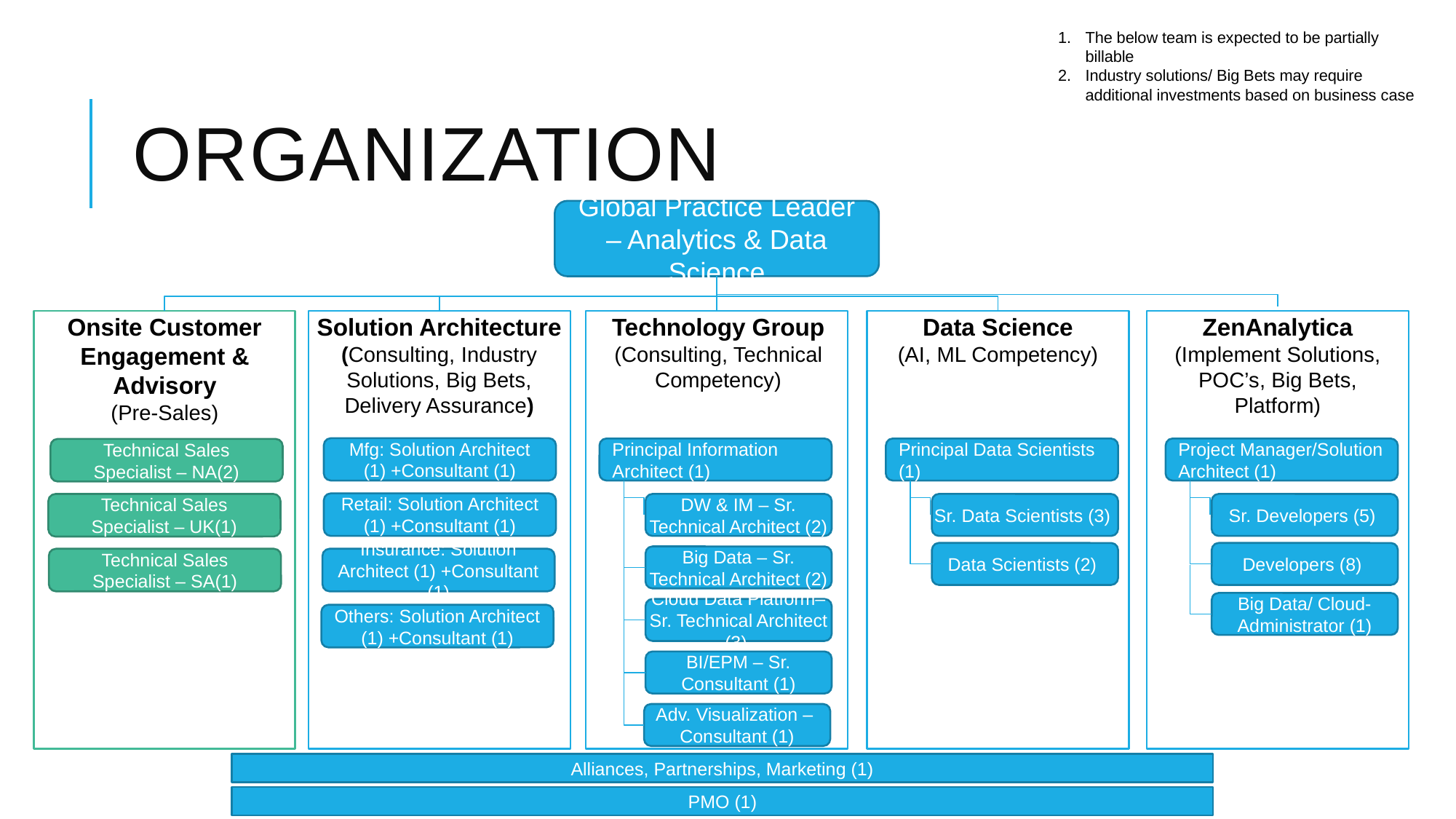

The below team is expected to be partially billable
Industry solutions/ Big Bets may require additional investments based on business case
# Organization
Global Practice Leader – Analytics & Data Science
Onsite Customer Engagement & Advisory
(Pre-Sales)
Solution Architecture (Consulting, Industry Solutions, Big Bets, Delivery Assurance)
Technology Group
(Consulting, Technical Competency)
Data Science
(AI, ML Competency)
ZenAnalytica
(Implement Solutions, POC’s, Big Bets, Platform)

Mfg: Solution Architect (1) +Consultant (1)
Project Manager/Solution Architect (1)
Principal Data Scientists (1)
Principal Information Architect (1)
Technical Sales Specialist – NA(2)
Retail: Solution Architect (1) +Consultant (1)
Sr. Developers (5)
Sr. Data Scientists (3)
DW & IM – Sr. Technical Architect (2)
Technical Sales Specialist – UK(1)
Developers (8)
Data Scientists (2)
Big Data – Sr. Technical Architect (2)
Insurance: Solution Architect (1) +Consultant (1)
Technical Sales Specialist – SA(1)
Big Data/ Cloud- Administrator (1)
Cloud Data Platform– Sr. Technical Architect (3)
Others: Solution Architect (1) +Consultant (1)
BI/EPM – Sr. Consultant (1)
Adv. Visualization –  Consultant (1)
Alliances, Partnerships, Marketing (1)
PMO (1)